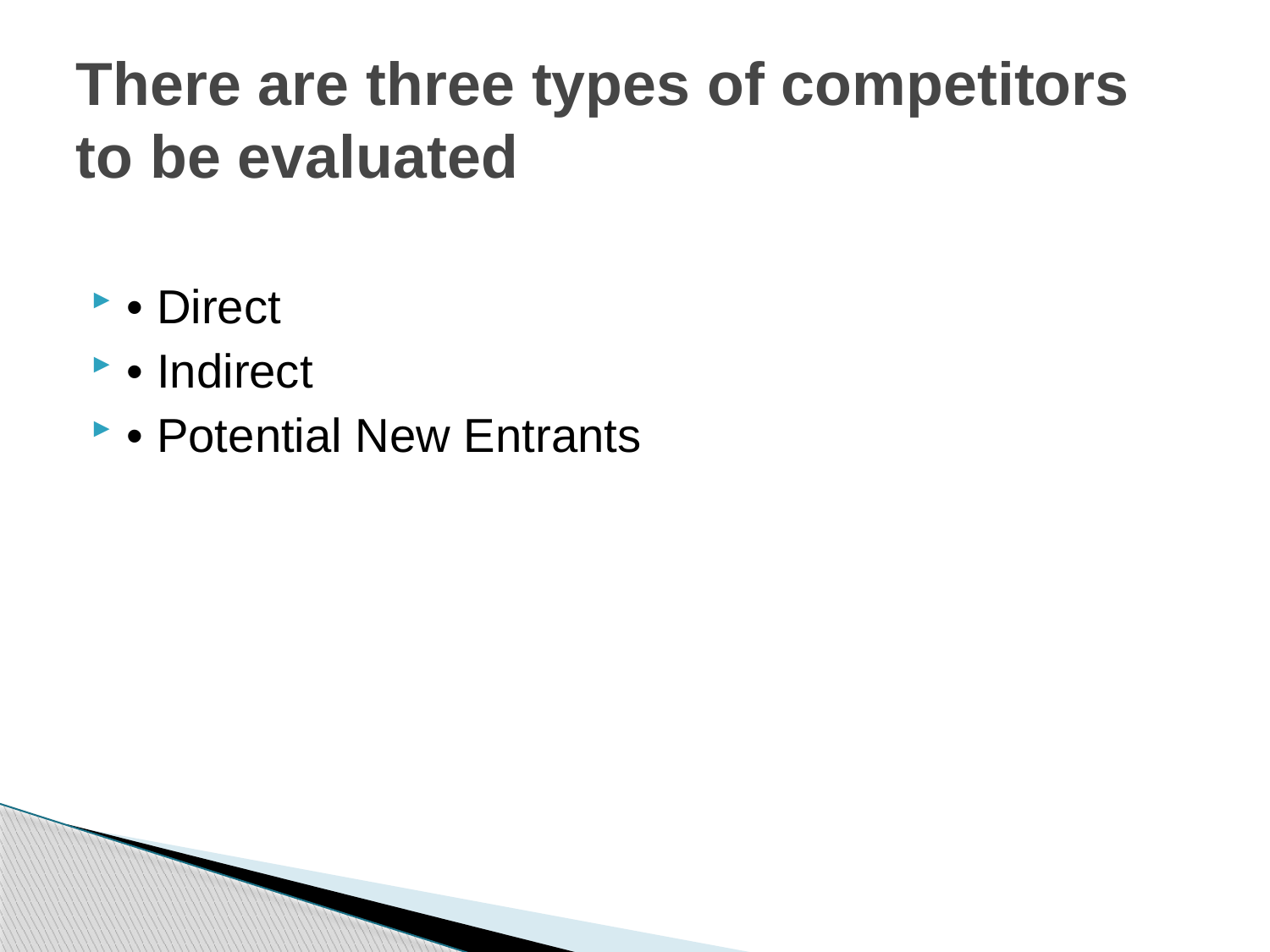

# There are three types of competitors to be evaluated

• Direct
• Indirect
• Potential New Entrants